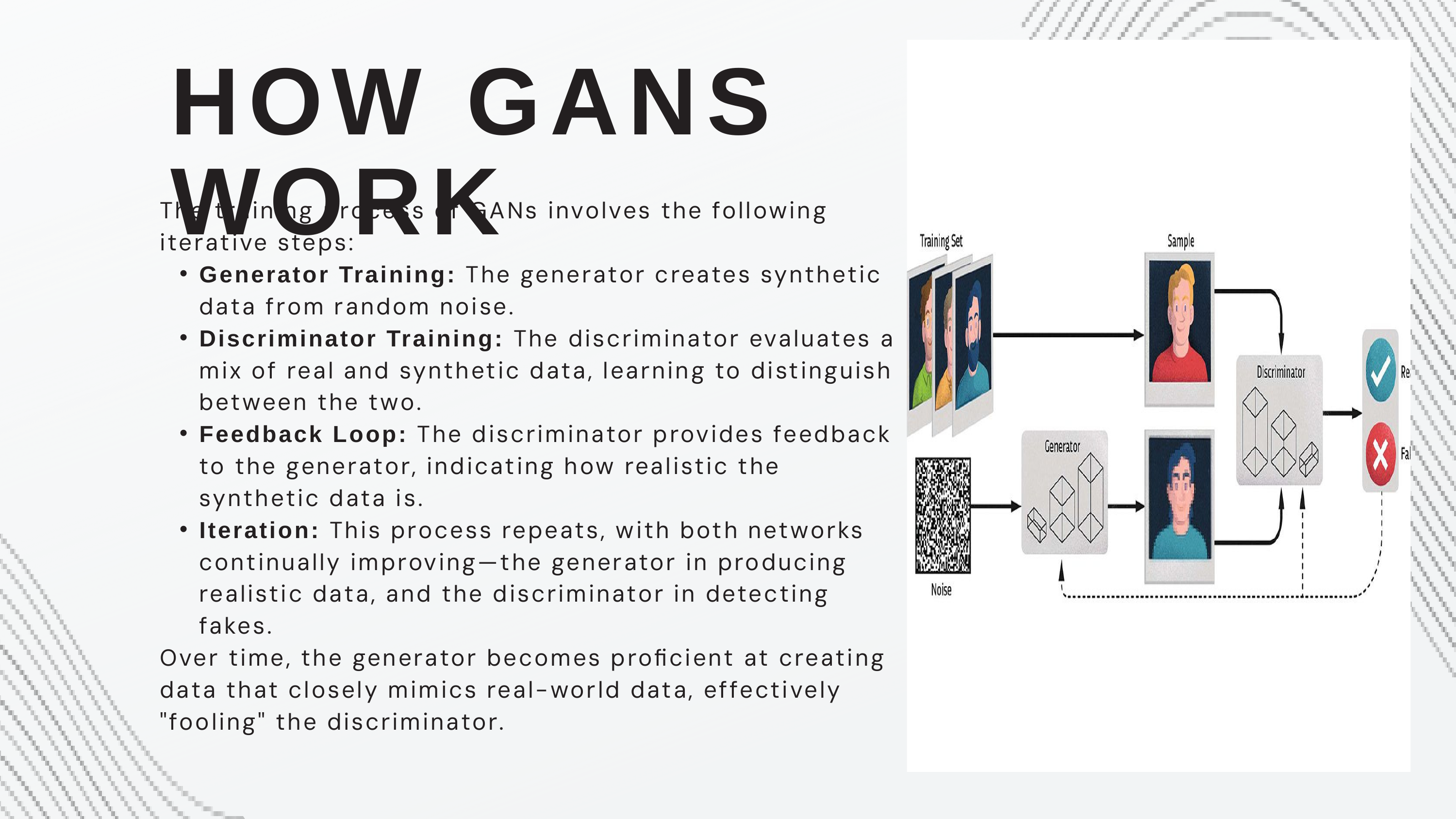

HOW GANS WORK

The training process of GANs involves the following iterative steps:
Generator Training: The generator creates synthetic data from random noise.
Discriminator Training: The discriminator evaluates a mix of real and synthetic data, learning to distinguish between the two.
Feedback Loop: The discriminator provides feedback to the generator, indicating how realistic the synthetic data is.
Iteration: This process repeats, with both networks continually improving—the generator in producing realistic data, and the discriminator in detecting fakes.
Over time, the generator becomes proficient at creating data that closely mimics real-world data, effectively "fooling" the discriminator.